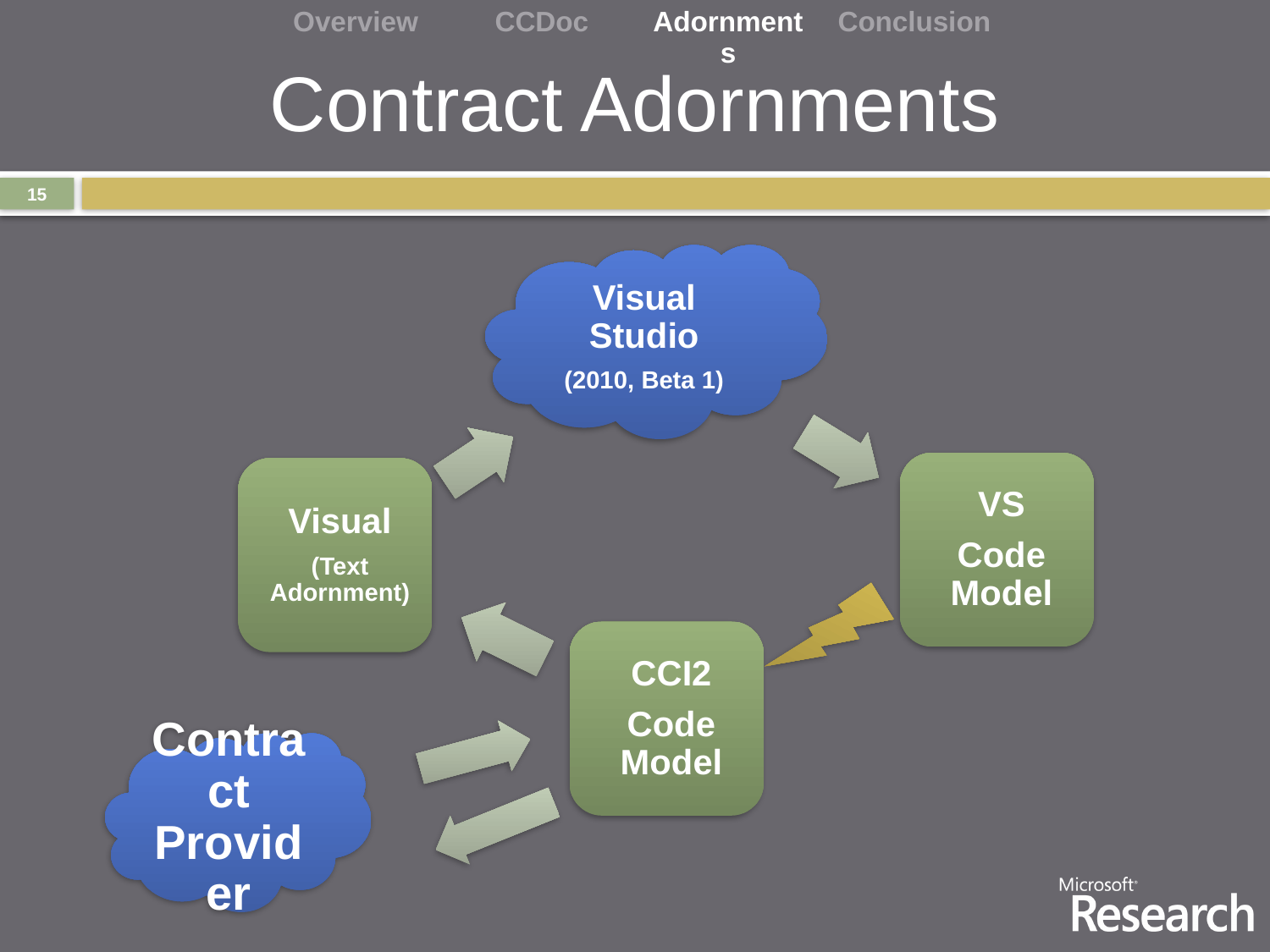

| Overview | CCDoc | Adornments | Conclusion |
| --- | --- | --- | --- |
# Contract Adornments
15
Visual Studio
(2010, Beta 1)

VS
Code Model

CCI2
Code Model

Visual
(Text Adornment)

Contract Provider